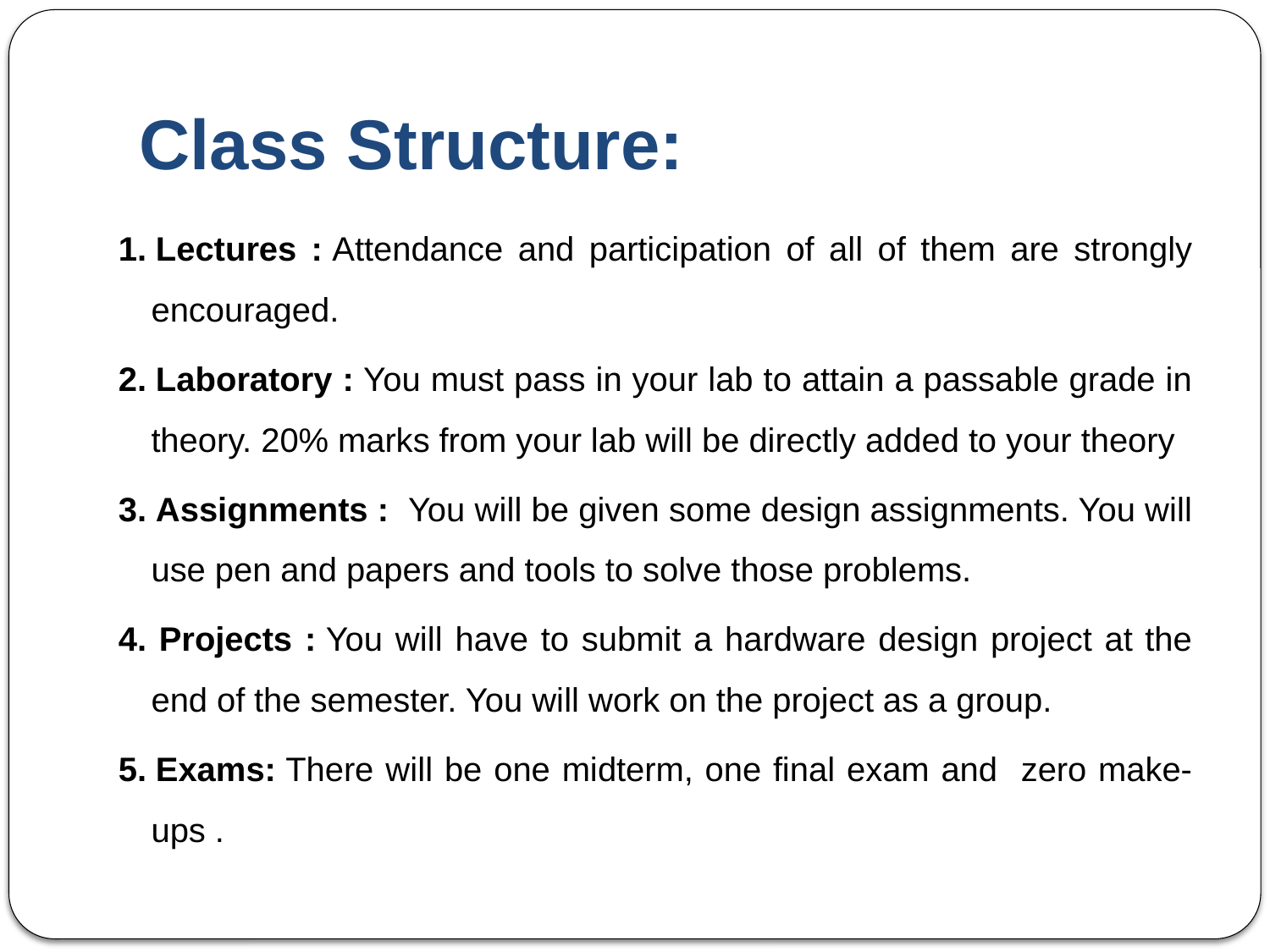

# Class Structure:
1. Lectures : Attendance and participation of all of them are strongly encouraged.
2. Laboratory : You must pass in your lab to attain a passable grade in theory. 20% marks from your lab will be directly added to your theory
3. Assignments :  You will be given some design assignments. You will use pen and papers and tools to solve those problems.
4. Projects : You will have to submit a hardware design project at the end of the semester. You will work on the project as a group.
5. Exams: There will be one midterm, one final exam and  zero make-ups .